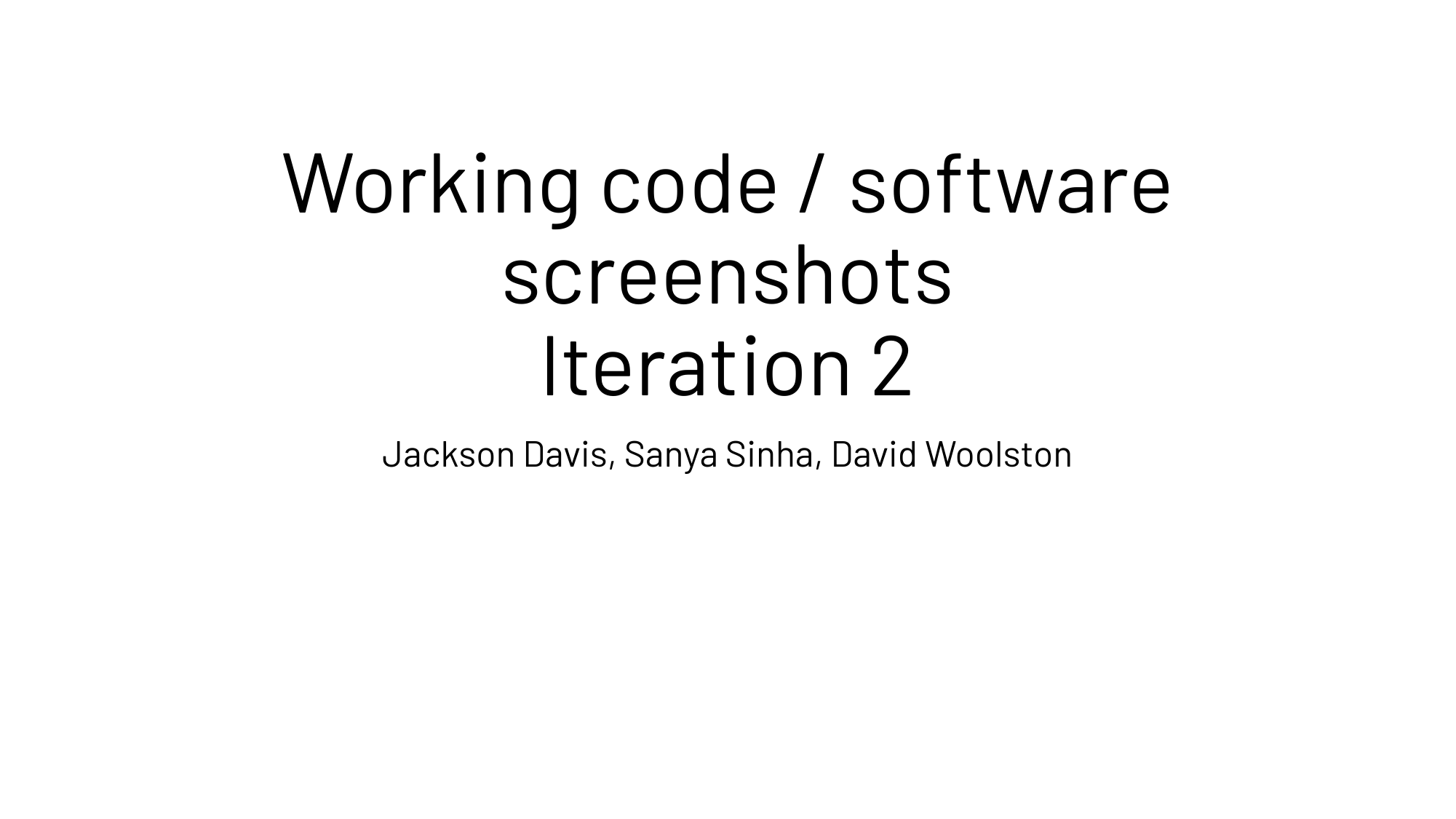

# Working code / software screenshots Iteration 2
Jackson Davis, Sanya Sinha, David Woolston